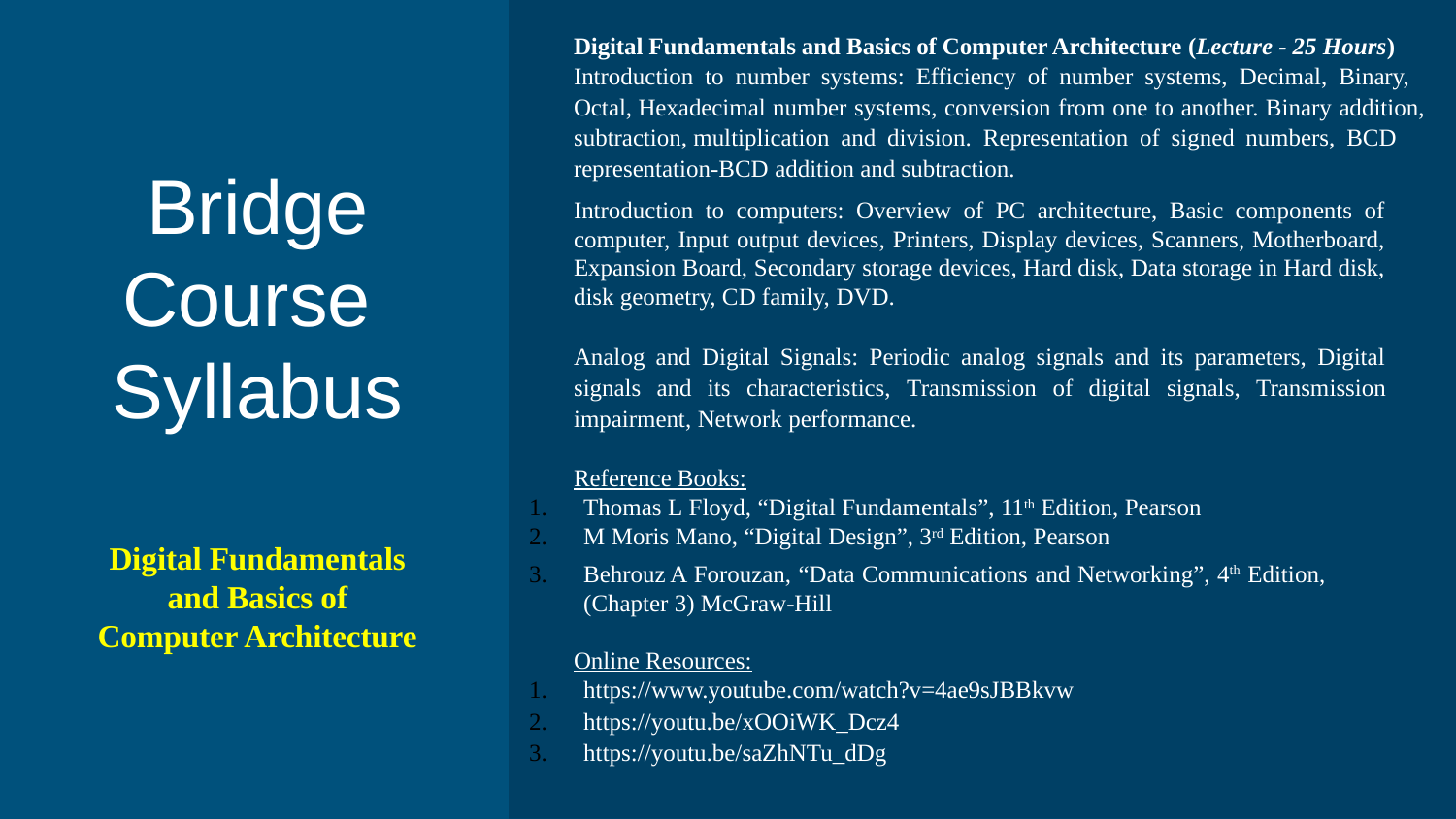

Digital Fundamentals and Basics of Computer Architecture (Lecture - 25 Hours) Introduction to number systems: Efficiency of number systems, Decimal, Binary, Octal, Hexadecimal number systems, conversion from one to another. Binary addition, subtraction, multiplication and division. Representation of signed numbers, BCD representation-BCD addition and subtraction.
Introduction to computers: Overview of PC architecture, Basic components of computer, Input output devices, Printers, Display devices, Scanners, Motherboard, Expansion Board, Secondary storage devices, Hard disk, Data storage in Hard disk, disk geometry, CD family, DVD.

Analog and Digital Signals: Periodic analog signals and its parameters, Digital signals and its characteristics, Transmission of digital signals, Transmission impairment, Network performance.

Reference Books:
Thomas L Floyd, “Digital Fundamentals”, 11th Edition, Pearson
M Moris Mano, “Digital Design”, 3rd Edition, Pearson
Behrouz A Forouzan, “Data Communications and Networking”, 4th Edition, (Chapter 3) McGraw-Hill

Online Resources:
https://www.youtube.com/watch?v=4ae9sJBBkvw
https://youtu.be/xOOiWK_Dcz4
https://youtu.be/saZhNTu_dDg
# Bridge Course Syllabus
Digital Fundamentals and Basics of Computer Architecture